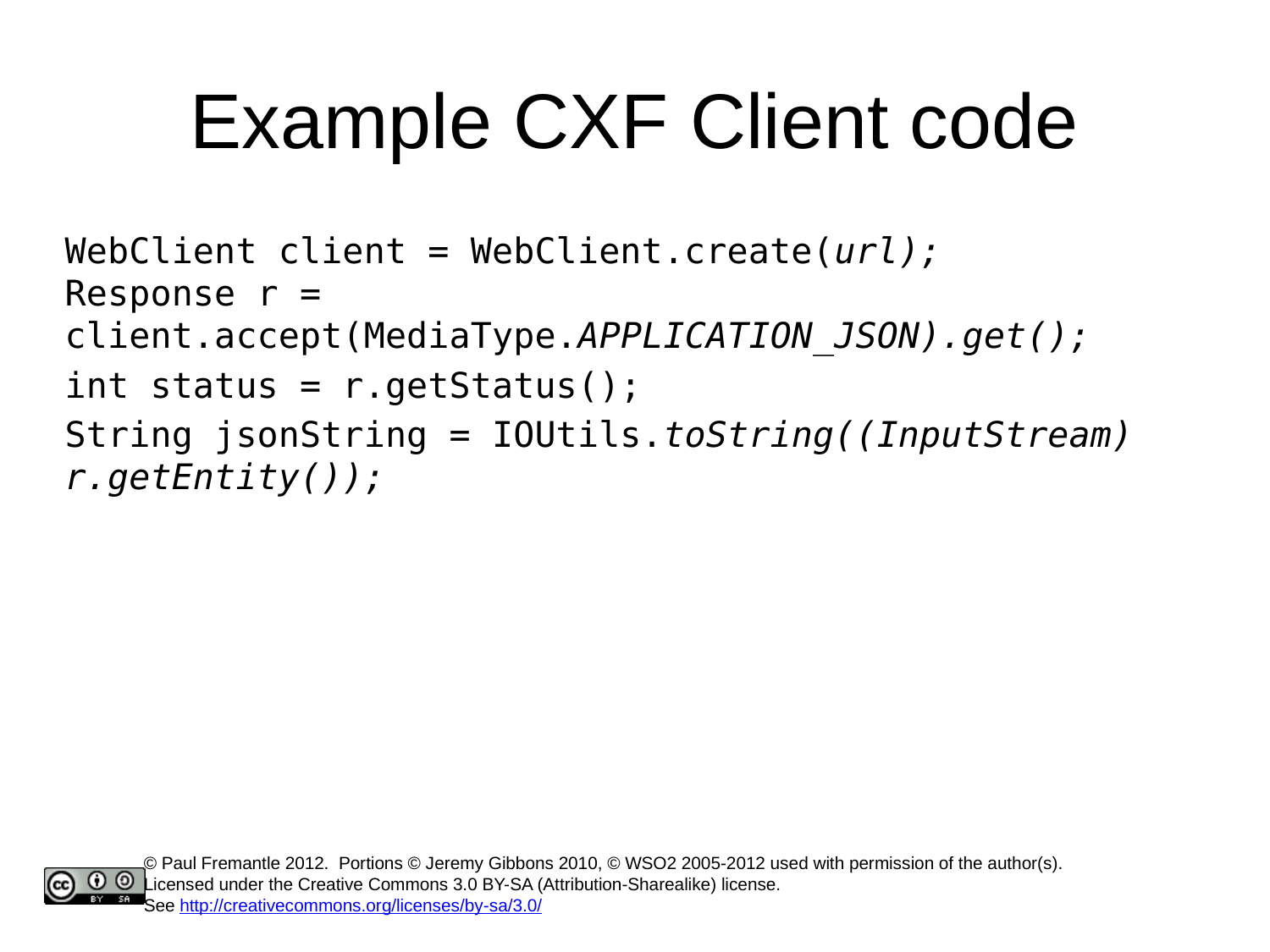

# Example CXF Client code
WebClient client = WebClient.create(url);
Response r = client.accept(MediaType.APPLICATION_JSON).get();
int status = r.getStatus();
String jsonString = IOUtils.toString((InputStream) r.getEntity());